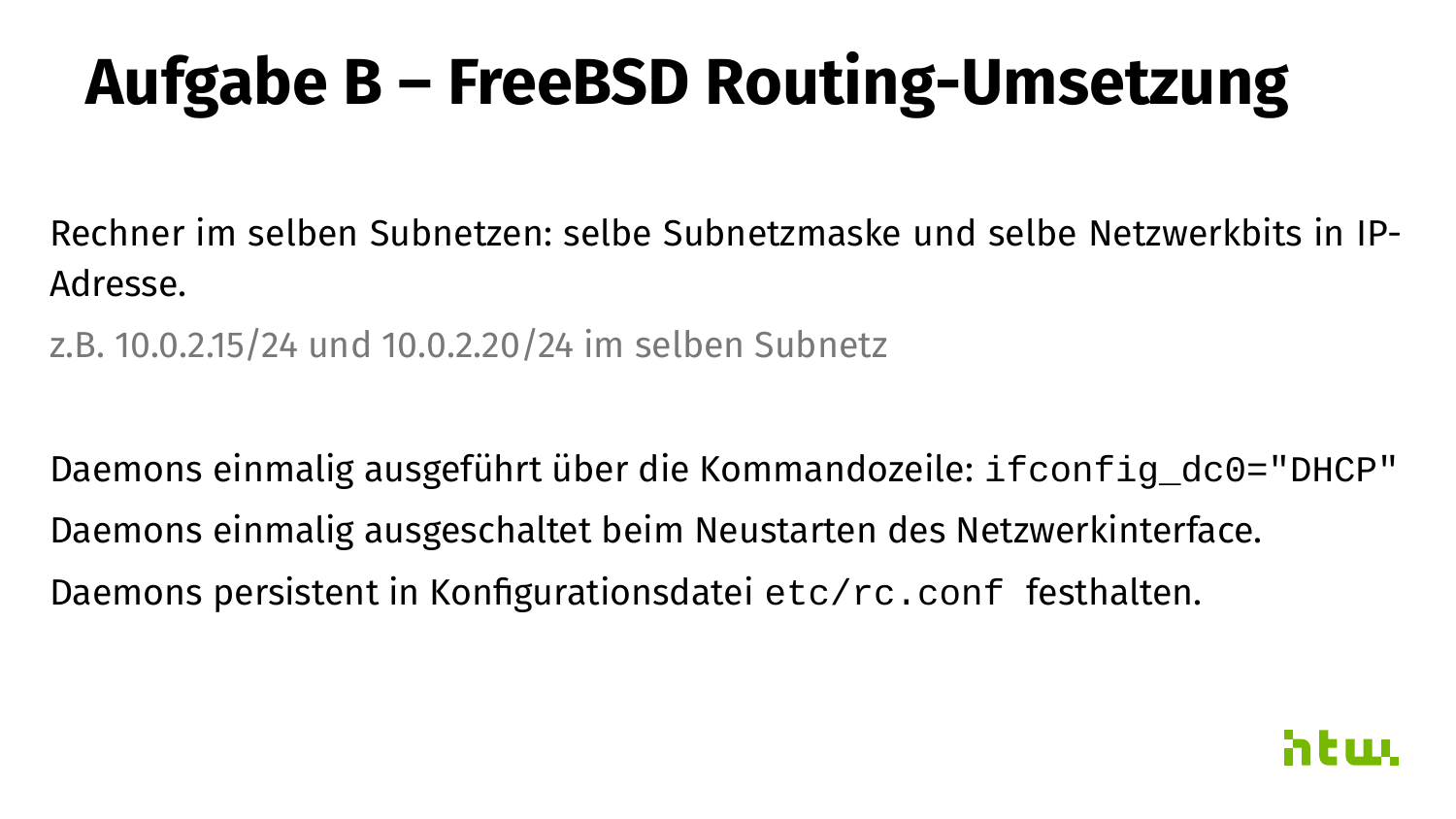

# Aufgabe B – FreeBSD Routing-Umsetzung

Rechner im selben Subnetzen: selbe Subnetzmaske und selbe Netzwerkbits in IP-Adresse.
z.B. 10.0.2.15/24 und 10.0.2.20/24 im selben Subnetz

Daemons einmalig ausgeführt über die Kommandozeile: ifconfig_dc0="DHCP"
Daemons einmalig ausgeschaltet beim Neustarten des Netzwerkinterface.
Daemons persistent in Konfigurationsdatei etc/rc.conf festhalten.